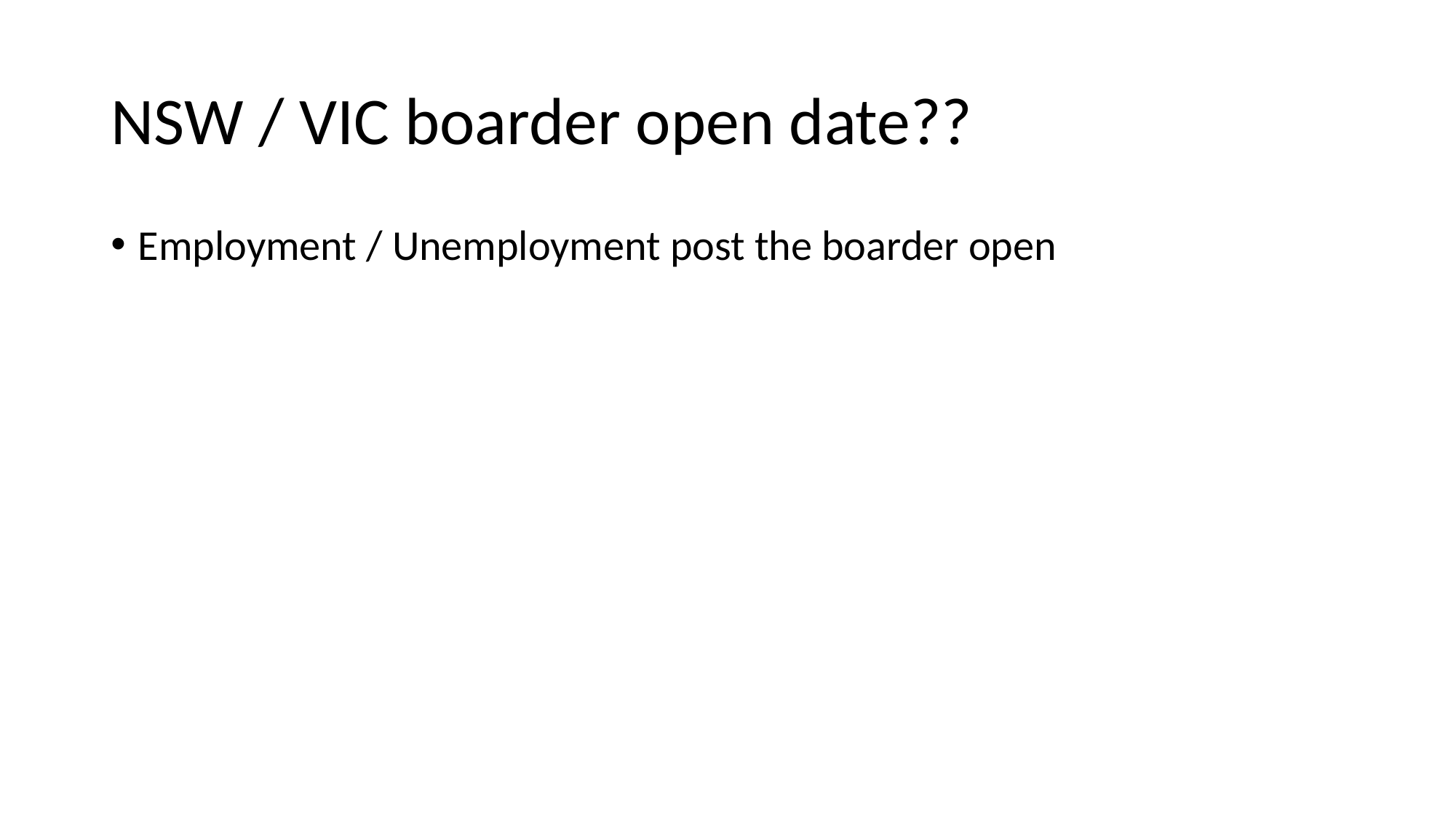

# NSW / VIC boarder open date??
Employment / Unemployment post the boarder open